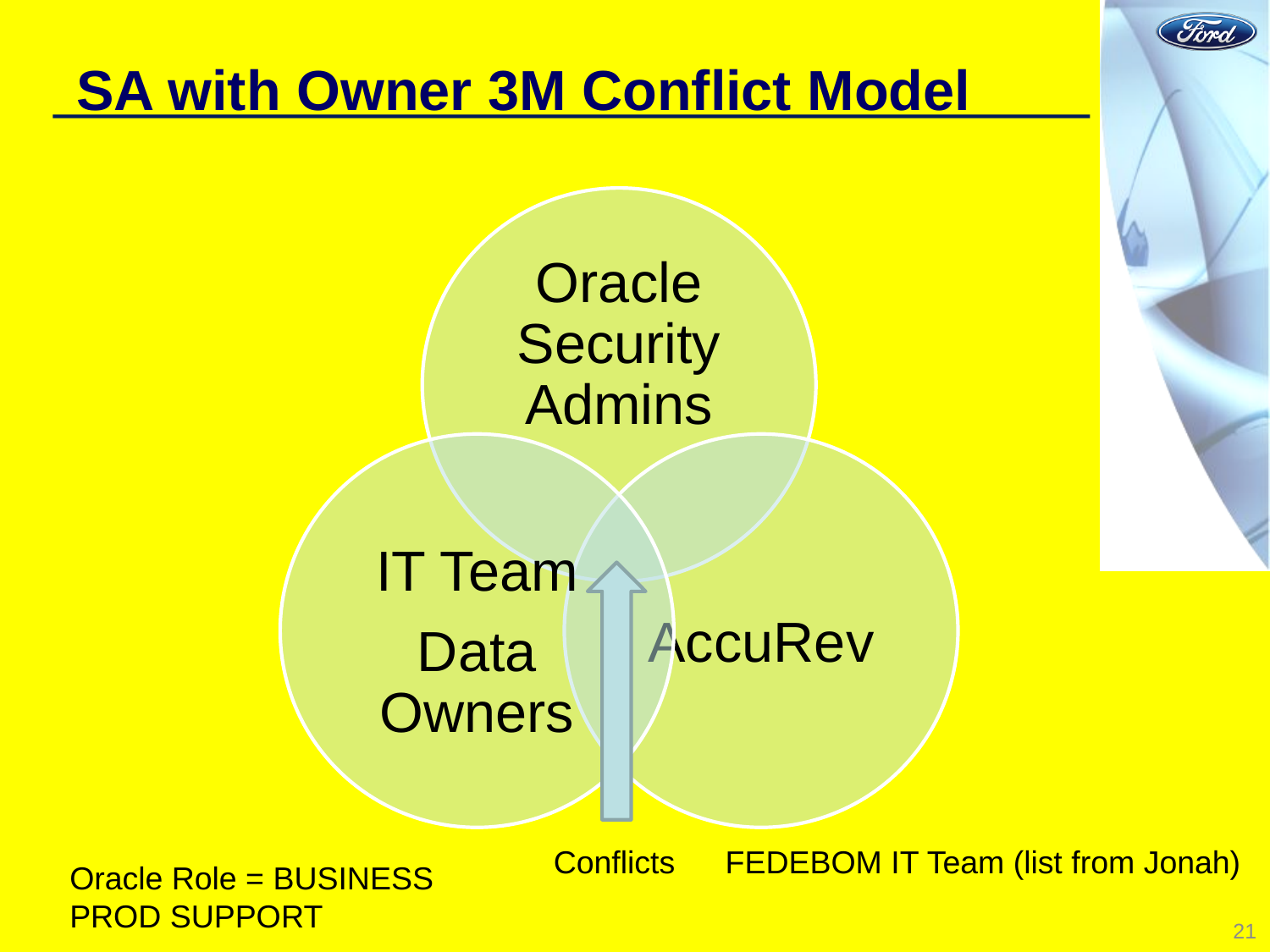

# SA with Owner 3M Conflict Model
Oracle Security Admins
AccuRev
IT Team
Data Owners

Conflicts
FEDEBOM IT Team (list from Jonah)
Oracle Role = BUSINESS PROD SUPPORT
21